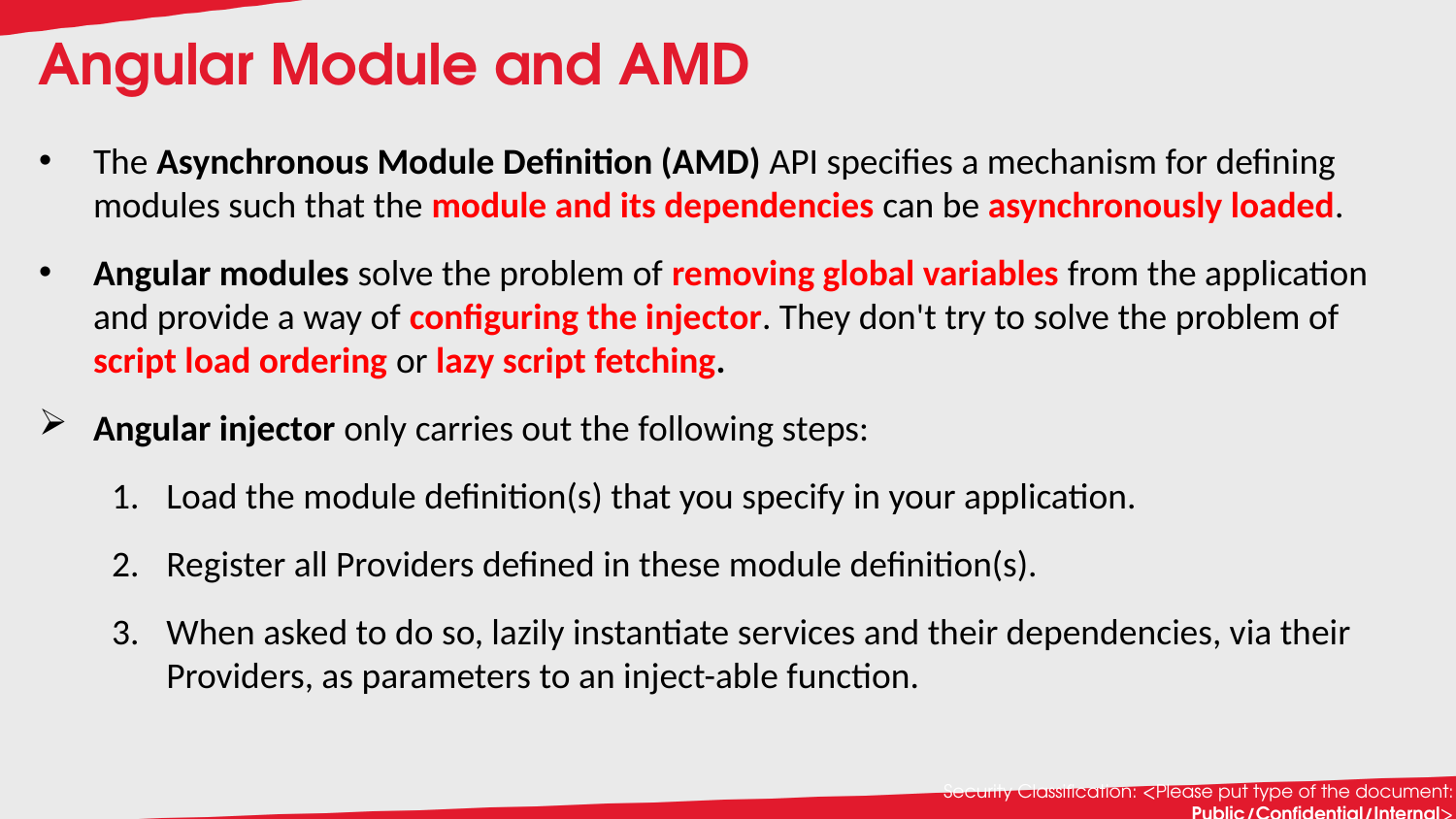

Angular Module and AMD
The Asynchronous Module Definition (AMD) API specifies a mechanism for defining modules such that the module and its dependencies can be asynchronously loaded.
Angular modules solve the problem of removing global variables from the application and provide a way of configuring the injector. They don't try to solve the problem of script load ordering or lazy script fetching.
Angular injector only carries out the following steps:
Load the module definition(s) that you specify in your application.
Register all Providers defined in these module definition(s).
When asked to do so, lazily instantiate services and their dependencies, via their Providers, as parameters to an inject-able function.